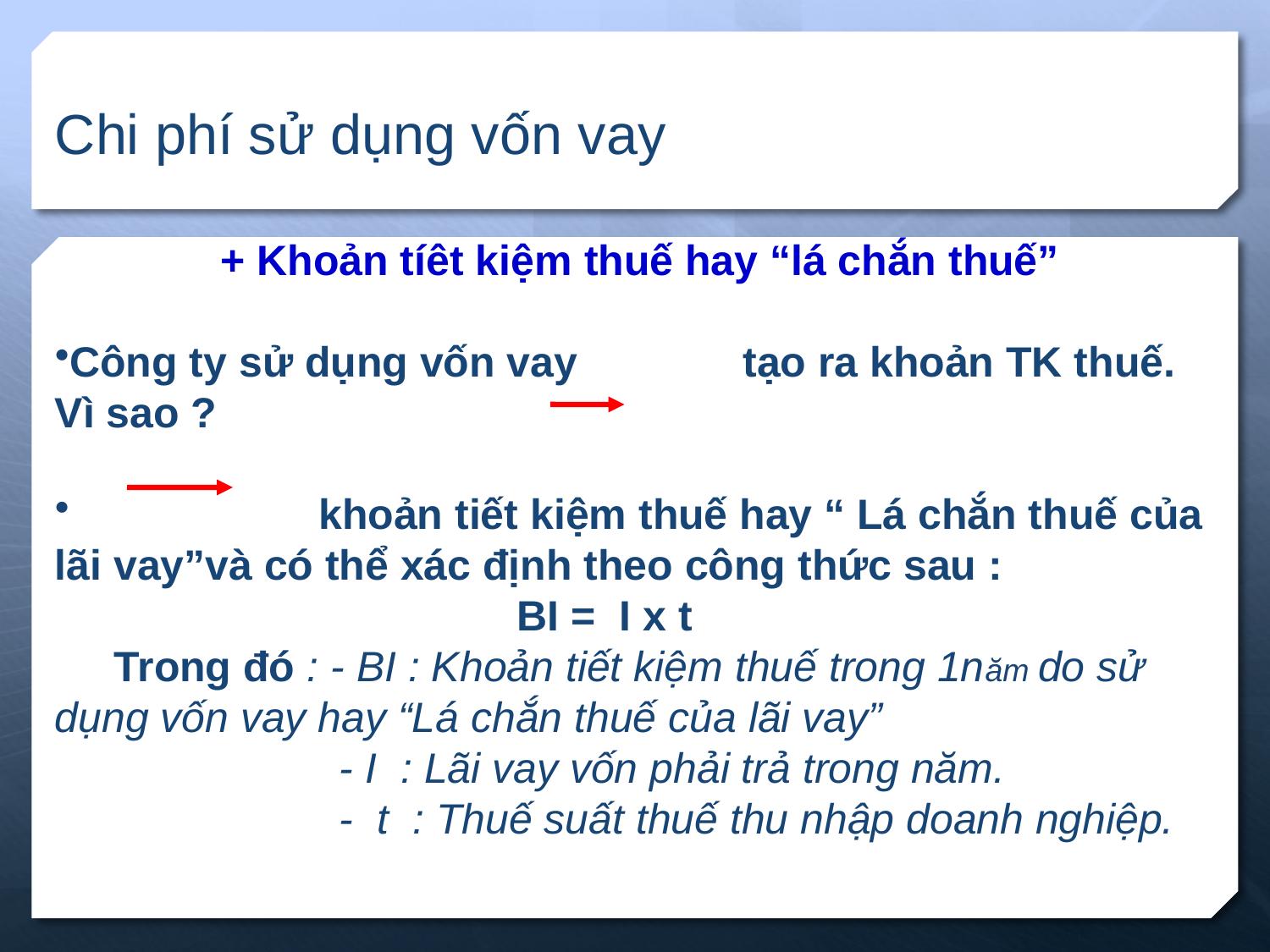

Chi phí sử dụng vốn vay
+ Khoản tíêt kiệm thuế hay “lá chắn thuế”

Công ty sử dụng vốn vay              tạo ra khoản TK thuế. Vì sao ?

                     khoản tiết kiệm thuế hay “ Lá chắn thuế của lãi vay”và có thể xác định theo công thức sau :
                                       BI =  I x t
     Trong đó : - BI : Khoản tiết kiệm thuế trong 1năm do sử dụng vốn vay hay “Lá chắn thuế của lãi vay”
                        - I  : Lãi vay vốn phải trả trong năm.
                        -  t  : Thuế suất thuế thu nhập doanh nghiệp.